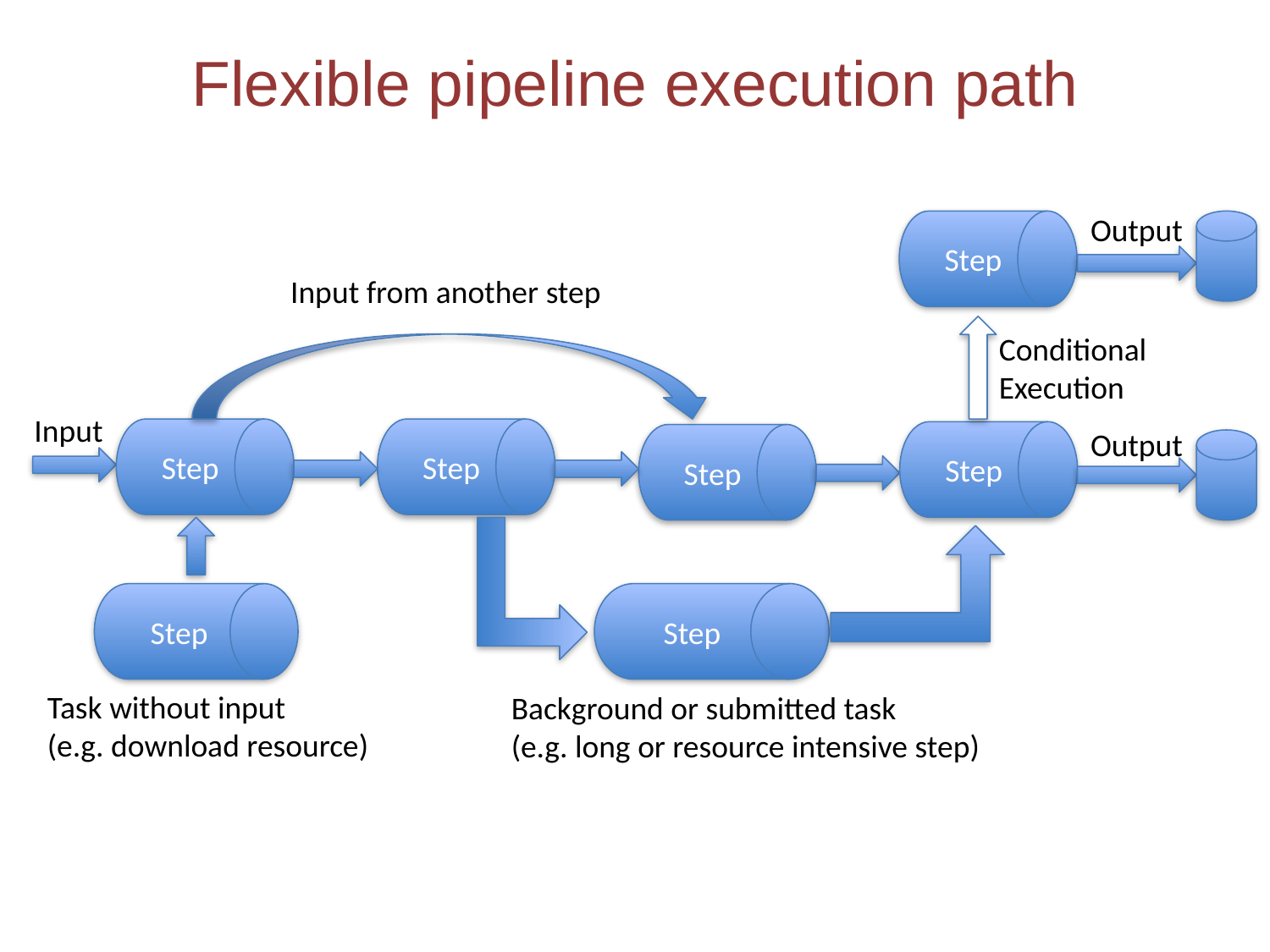

# Flexible pipeline execution path
Output
Step

Input from another step

Conditional
Execution

Input
Output
Step
Step
Step
Step

Step
Step
Task without input
(e.g. download resource)
Background or submitted task
(e.g. long or resource intensive step)